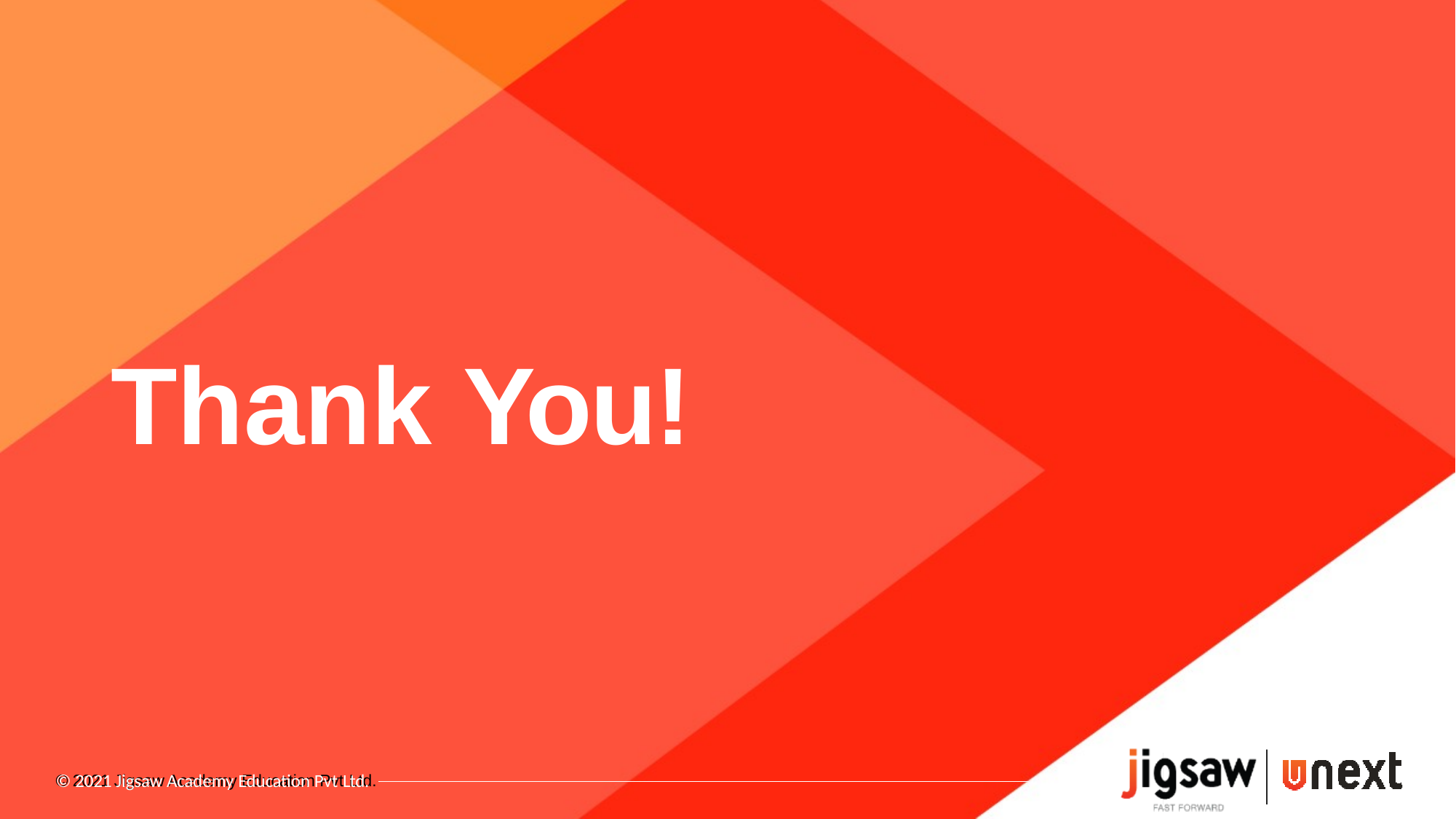

# Thank You!

© 2021 Jigsaw Academy Education Pvt Ltd.
© 2021 Jigsaw Academy Education Pvt Ltd.